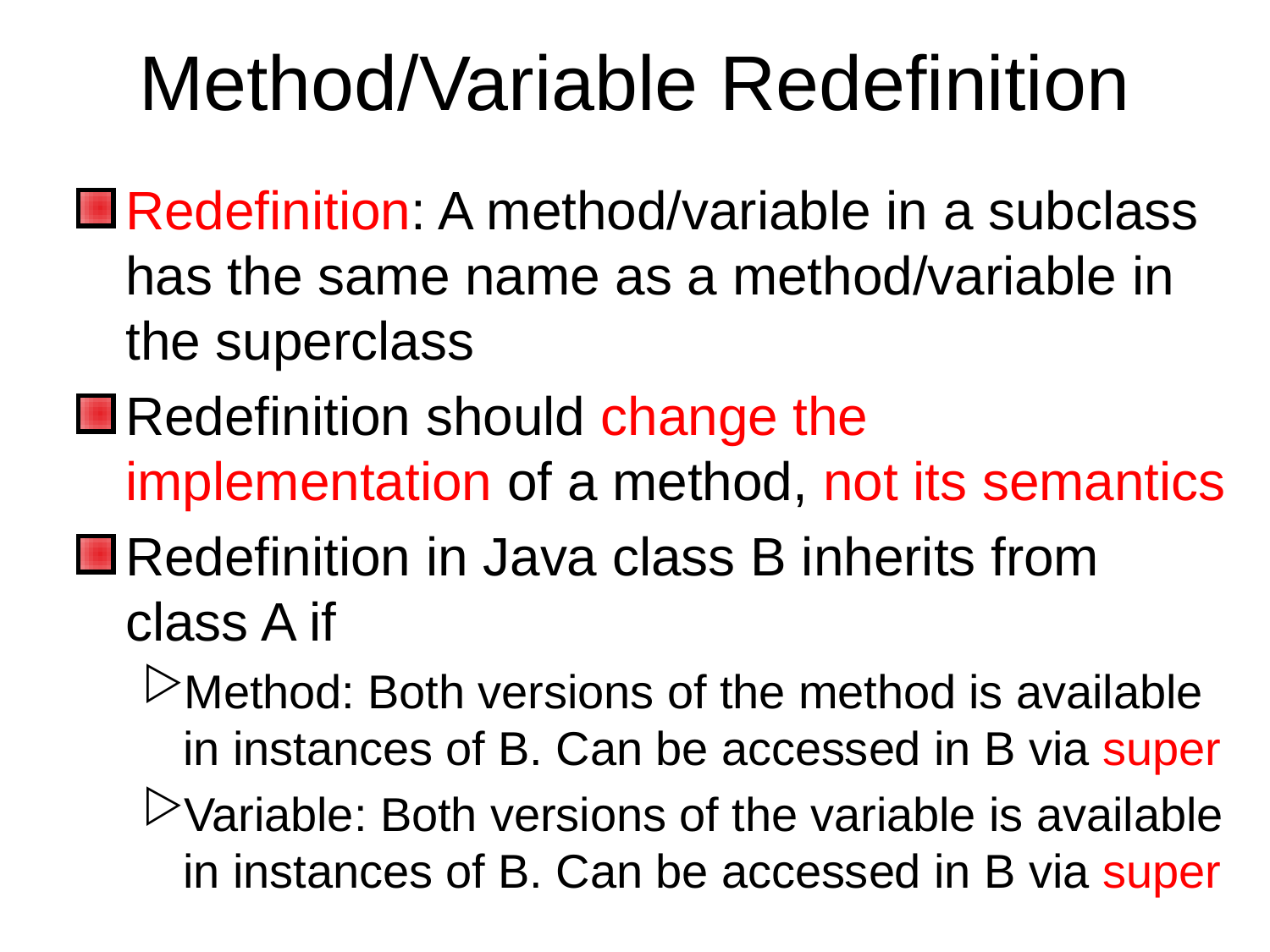

# Method/Variable Redefinition
Redefinition: A method/variable in a subclass has the same name as a method/variable in the superclass
Redefinition should change the implementation of a method, not its semantics
Redefinition in Java class B inherits from class A if
Method: Both versions of the method is available in instances of B. Can be accessed in B via super
Variable: Both versions of the variable is available in instances of B. Can be accessed in B via super